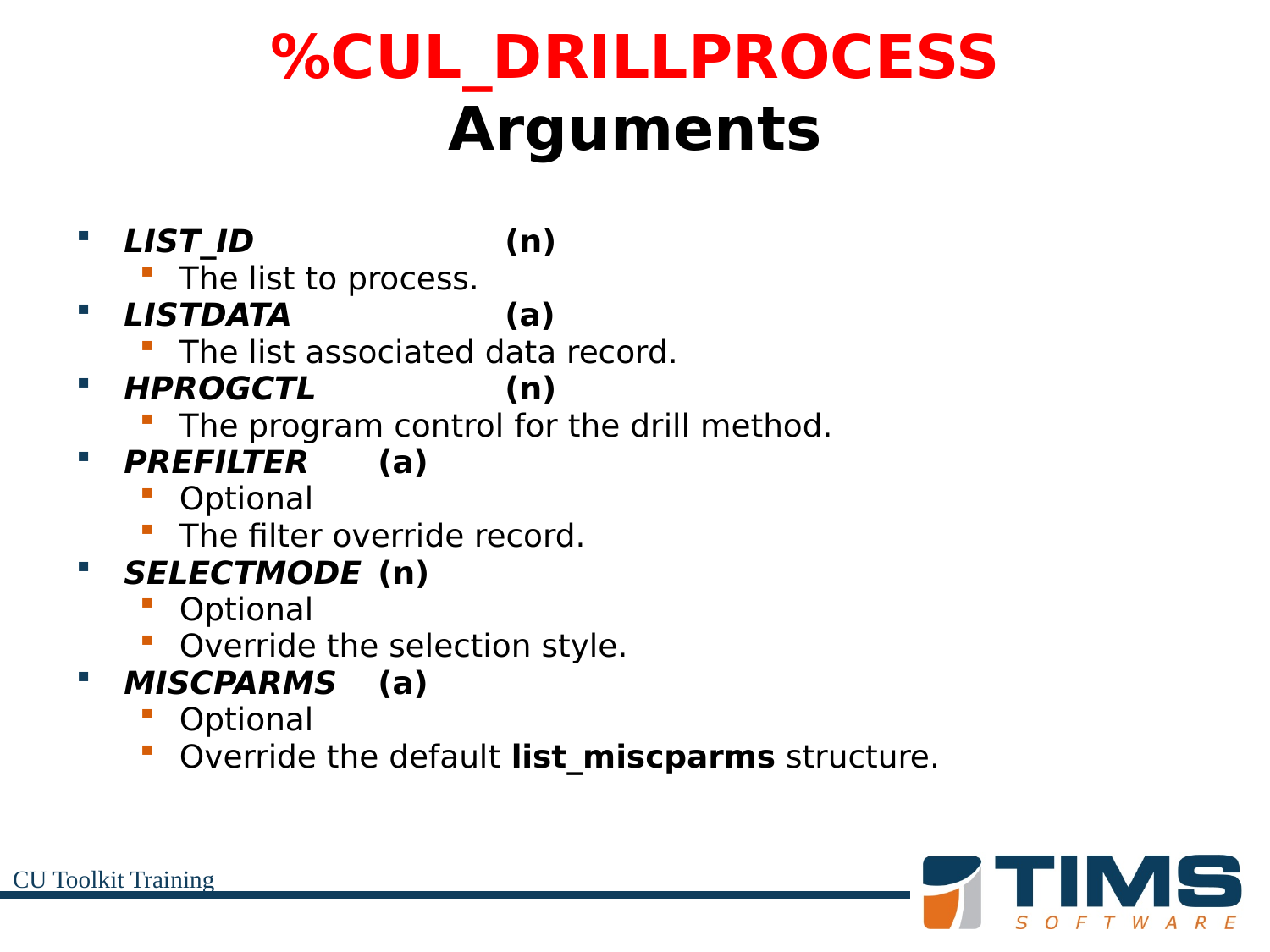

# %CUL_DRILLPROCESS Arguments
LIST_ID 		(n)
The list to process.
LISTDATA 		(a)
The list associated data record.
HPROGCTL 		(n)
The program control for the drill method.
PREFILTER 	(a)
Optional
The filter override record.
SELECTMODE 	(n)
Optional
Override the selection style.
MISCPARMS 	(a)
Optional
Override the default list_miscparms structure.
CU Toolkit Training